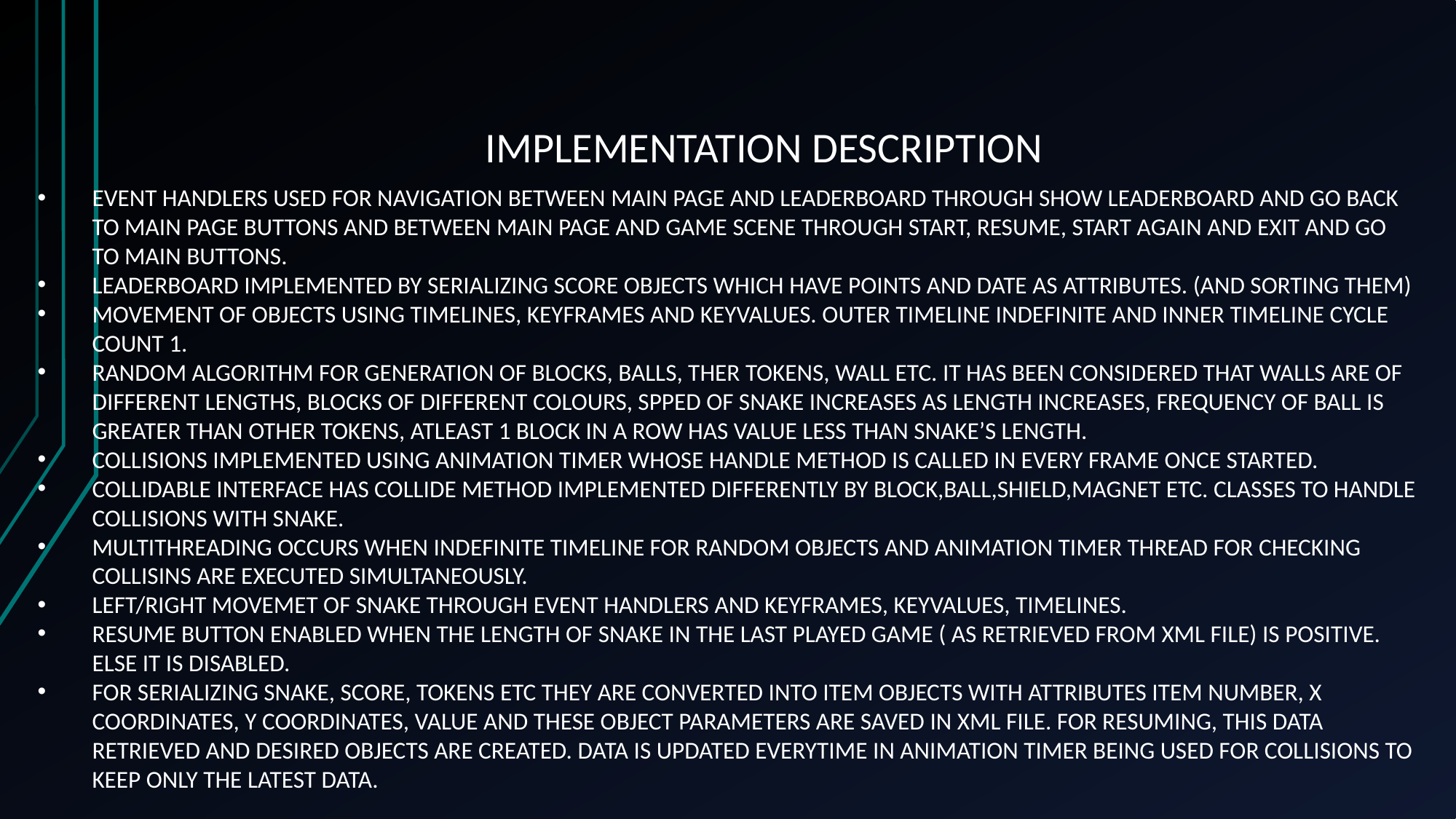

# IMPLEMENTATION DESCRIPTION
EVENT HANDLERS USED FOR NAVIGATION BETWEEN MAIN PAGE AND LEADERBOARD THROUGH SHOW LEADERBOARD AND GO BACK TO MAIN PAGE BUTTONS AND BETWEEN MAIN PAGE AND GAME SCENE THROUGH START, RESUME, START AGAIN AND EXIT AND GO TO MAIN BUTTONS.
LEADERBOARD IMPLEMENTED BY SERIALIZING SCORE OBJECTS WHICH HAVE POINTS AND DATE AS ATTRIBUTES. (AND SORTING THEM)
MOVEMENT OF OBJECTS USING TIMELINES, KEYFRAMES AND KEYVALUES. OUTER TIMELINE INDEFINITE AND INNER TIMELINE CYCLE COUNT 1.
RANDOM ALGORITHM FOR GENERATION OF BLOCKS, BALLS, THER TOKENS, WALL ETC. IT HAS BEEN CONSIDERED THAT WALLS ARE OF DIFFERENT LENGTHS, BLOCKS OF DIFFERENT COLOURS, SPPED OF SNAKE INCREASES AS LENGTH INCREASES, FREQUENCY OF BALL IS GREATER THAN OTHER TOKENS, ATLEAST 1 BLOCK IN A ROW HAS VALUE LESS THAN SNAKE’S LENGTH.
COLLISIONS IMPLEMENTED USING ANIMATION TIMER WHOSE HANDLE METHOD IS CALLED IN EVERY FRAME ONCE STARTED.
COLLIDABLE INTERFACE HAS COLLIDE METHOD IMPLEMENTED DIFFERENTLY BY BLOCK,BALL,SHIELD,MAGNET ETC. CLASSES TO HANDLE COLLISIONS WITH SNAKE.
MULTITHREADING OCCURS WHEN INDEFINITE TIMELINE FOR RANDOM OBJECTS AND ANIMATION TIMER THREAD FOR CHECKING COLLISINS ARE EXECUTED SIMULTANEOUSLY.
LEFT/RIGHT MOVEMET OF SNAKE THROUGH EVENT HANDLERS AND KEYFRAMES, KEYVALUES, TIMELINES.
RESUME BUTTON ENABLED WHEN THE LENGTH OF SNAKE IN THE LAST PLAYED GAME ( AS RETRIEVED FROM XML FILE) IS POSITIVE. ELSE IT IS DISABLED.
FOR SERIALIZING SNAKE, SCORE, TOKENS ETC THEY ARE CONVERTED INTO ITEM OBJECTS WITH ATTRIBUTES ITEM NUMBER, X COORDINATES, Y COORDINATES, VALUE AND THESE OBJECT PARAMETERS ARE SAVED IN XML FILE. FOR RESUMING, THIS DATA RETRIEVED AND DESIRED OBJECTS ARE CREATED. DATA IS UPDATED EVERYTIME IN ANIMATION TIMER BEING USED FOR COLLISIONS TO KEEP ONLY THE LATEST DATA.